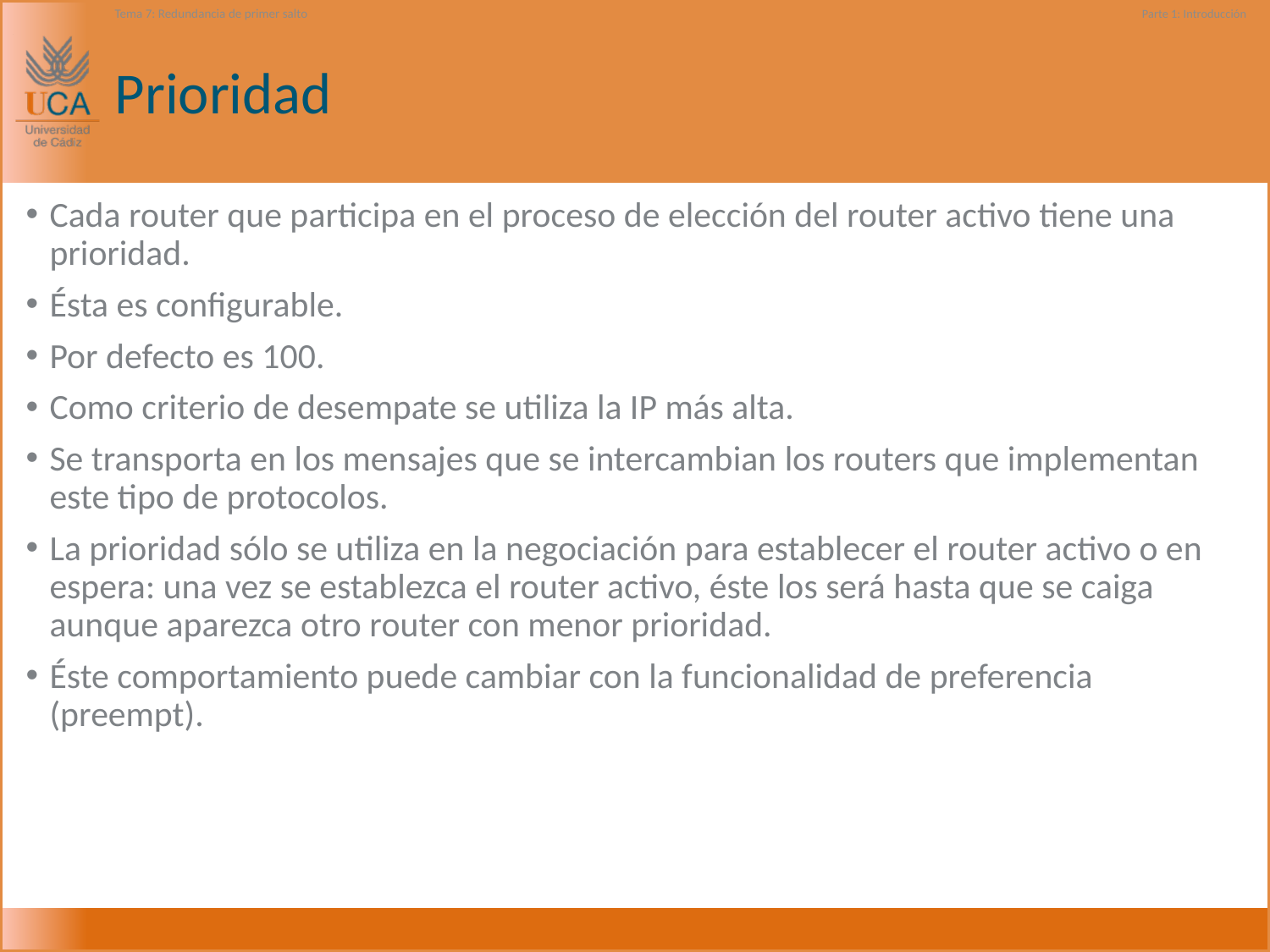

Tema 7: Redundancia de primer salto
Parte 1: Introducción

# Prioridad
Cada router que participa en el proceso de elección del router activo tiene una prioridad.
Ésta es configurable.
Por defecto es 100.
Como criterio de desempate se utiliza la IP más alta.
Se transporta en los mensajes que se intercambian los routers que implementan este tipo de protocolos.
La prioridad sólo se utiliza en la negociación para establecer el router activo o en espera: una vez se establezca el router activo, éste los será hasta que se caiga aunque aparezca otro router con menor prioridad.
Éste comportamiento puede cambiar con la funcionalidad de preferencia (preempt).